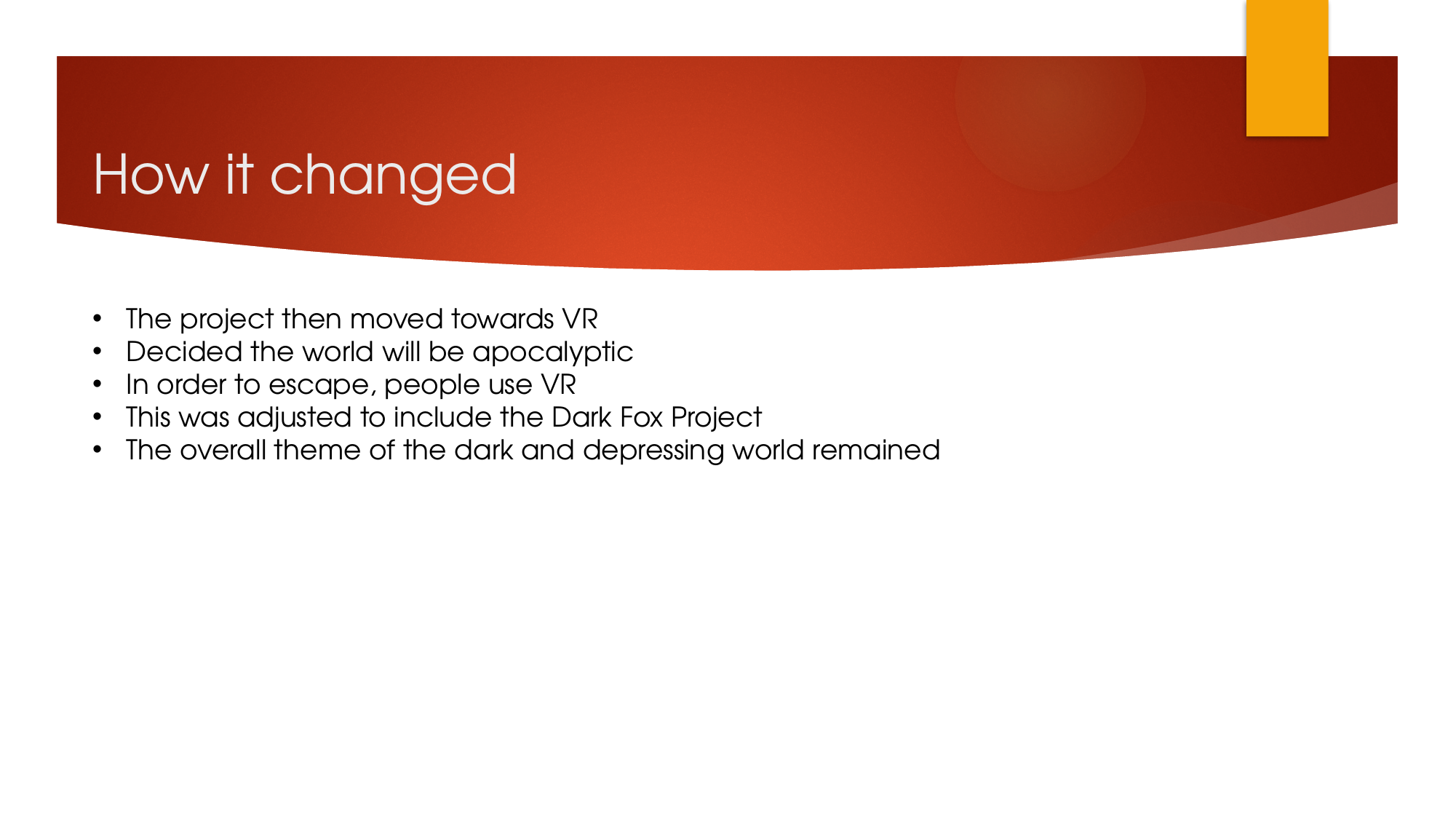

# How it changed
The project then moved towards VR
Decided the world will be apocalyptic
In order to escape, people use VR
This was adjusted to include the Dark Fox Project
The overall theme of the dark and depressing world remained